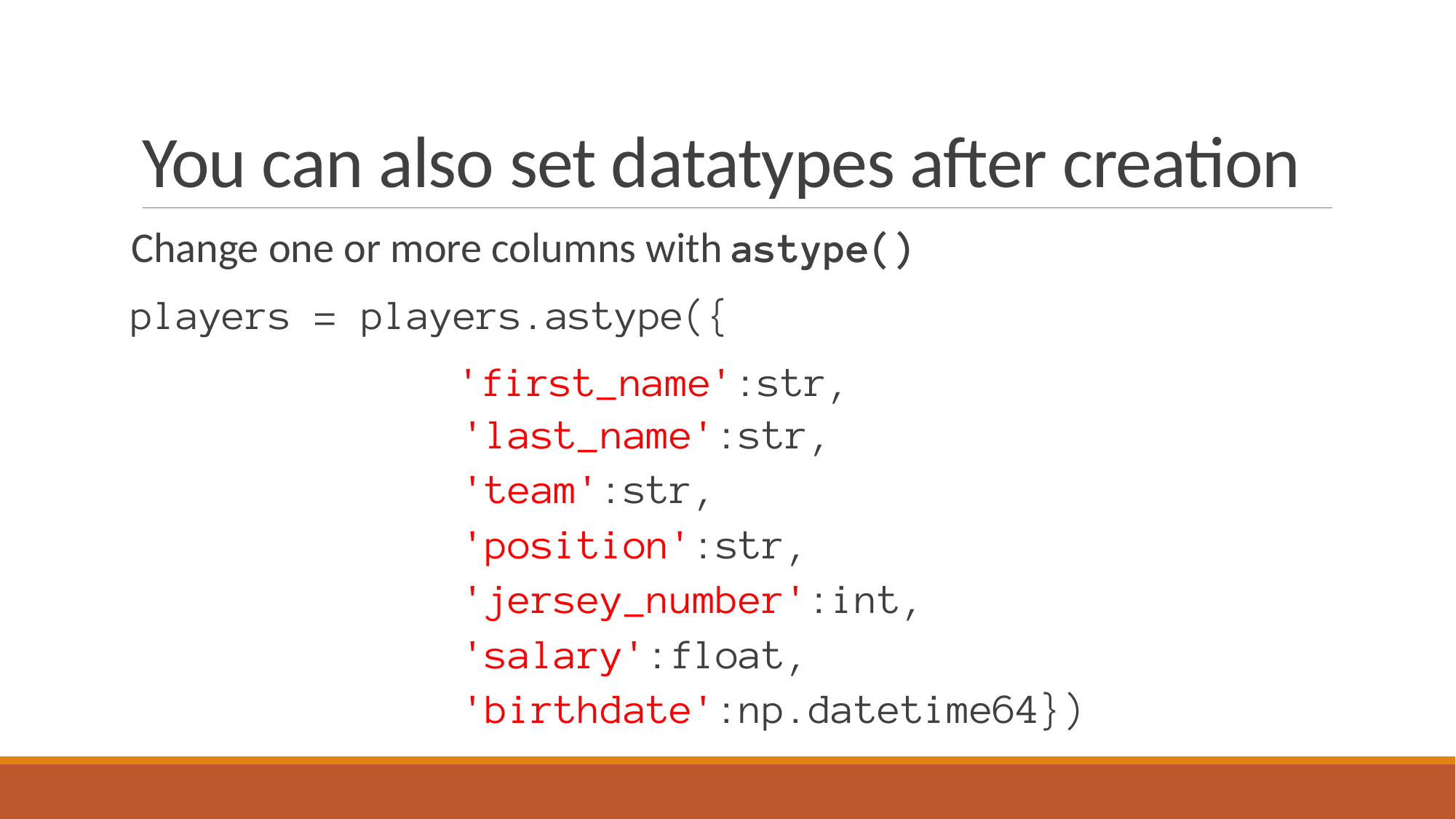

# You can also set datatypes after creation
Change one or more columns with astype()
players = players.astype({
			'first_name':str,
            'last_name':str,
            'team':str,
            'position':str,
            'jersey_number':int,
            'salary':float,
            'birthdate':np.datetime64})